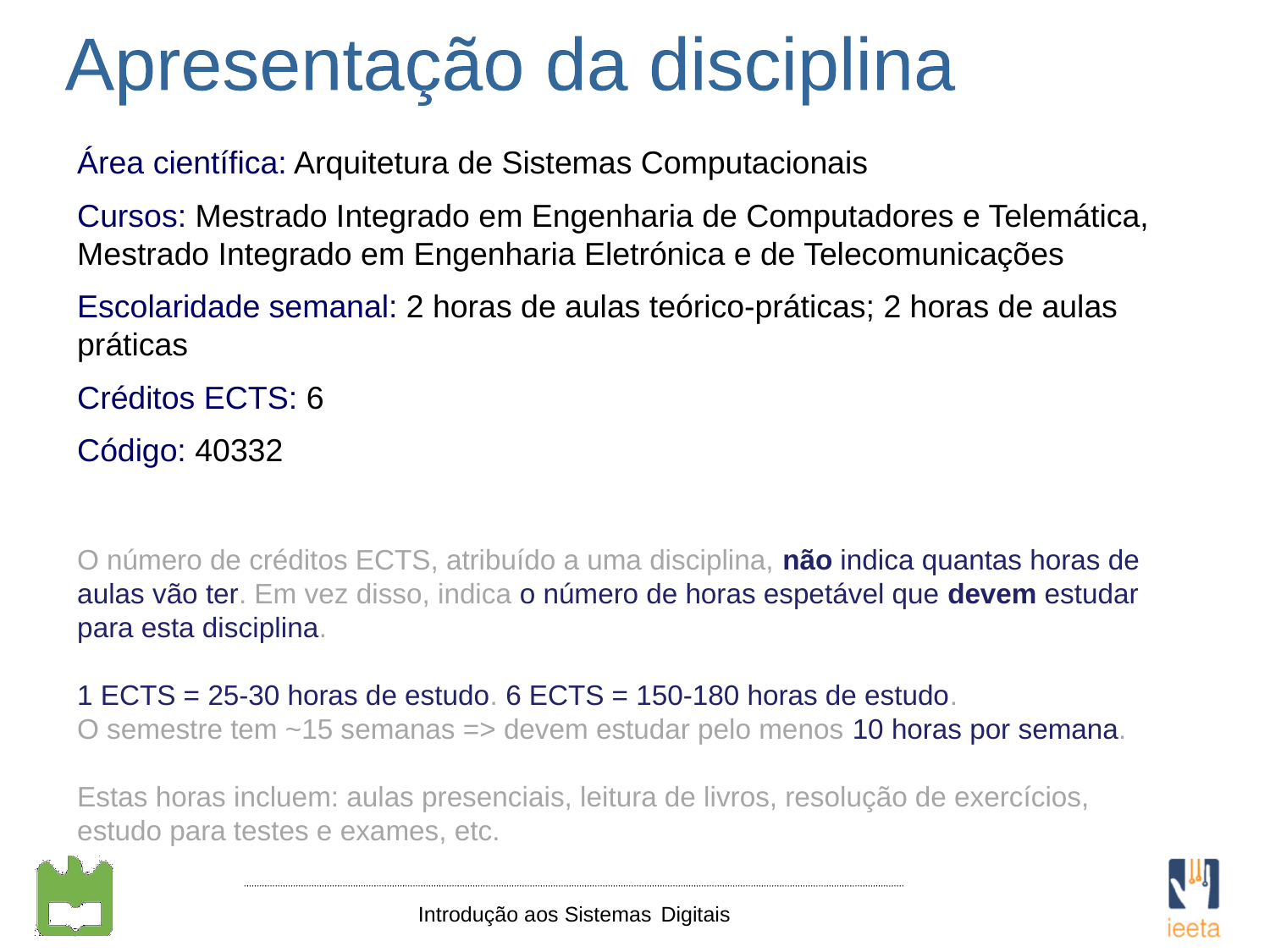

Apresentação da disciplina
Área científica: Arquitetura de Sistemas Computacionais
Cursos: Mestrado Integrado em Engenharia de Computadores e Telemática, Mestrado Integrado em Engenharia Eletrónica e de Telecomunicações
Escolaridade semanal: 2 horas de aulas teórico-práticas; 2 horas de aulas práticas
Créditos ECTS: 6
Código: 40332
O número de créditos ECTS, atribuído a uma disciplina, não indica quantas horas de aulas vão ter. Em vez disso, indica o número de horas espetável que devem estudar para esta disciplina.

1 ECTS = 25-30 horas de estudo. 6 ECTS = 150-180 horas de estudo.
O semestre tem ~15 semanas => devem estudar pelo menos 10 horas por semana.

Estas horas incluem: aulas presenciais, leitura de livros, resolução de exercícios, estudo para testes e exames, etc.